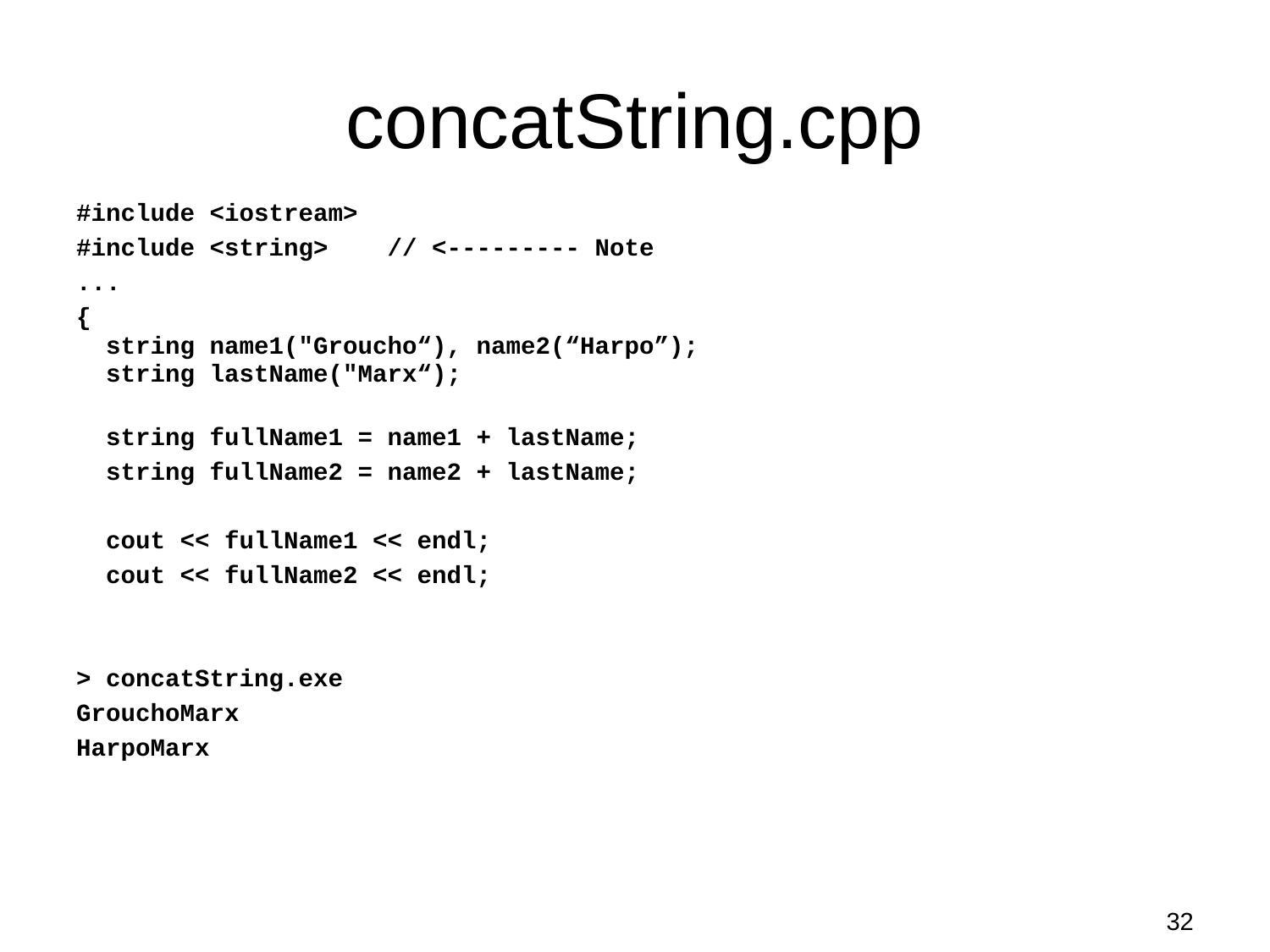

# concatString.cpp
#include <iostream>
#include <string>    // <--------- Note
...
{
  string name1("Groucho“), name2(“Harpo”);
  string lastName("Marx“);

  string fullName1 = name1 + lastName;
  string fullName2 = name2 + lastName;

  cout << fullName1 << endl;
  cout << fullName2 << endl;

> concatString.exe
GrouchoMarx
HarpoMarx
32